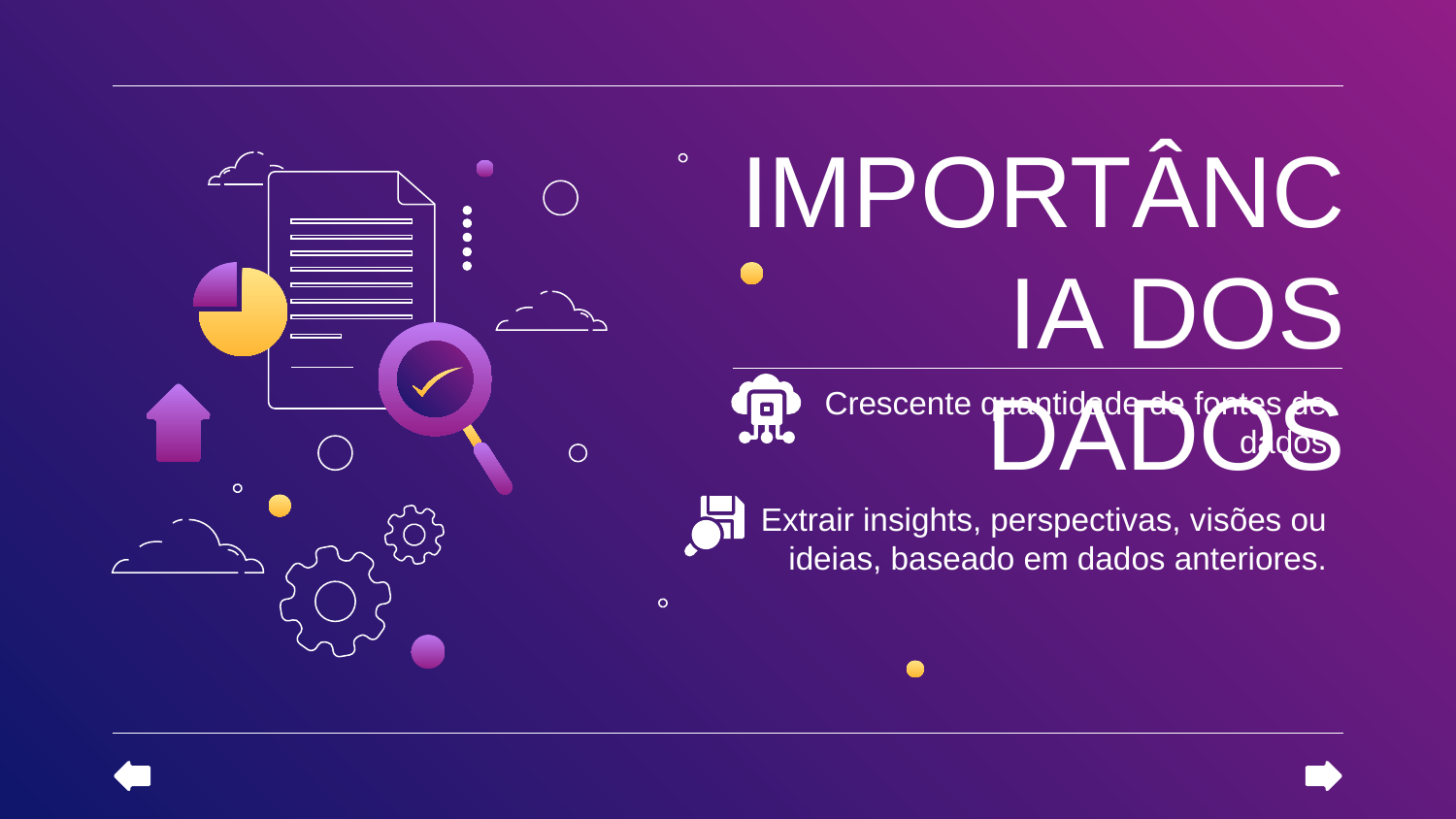

# IMPORTÂNCIA DOS DADOS

	Crescente quantidade de fontes de dados

	Extrair insights, perspectivas, visões ou ideias, baseado em dados anteriores.